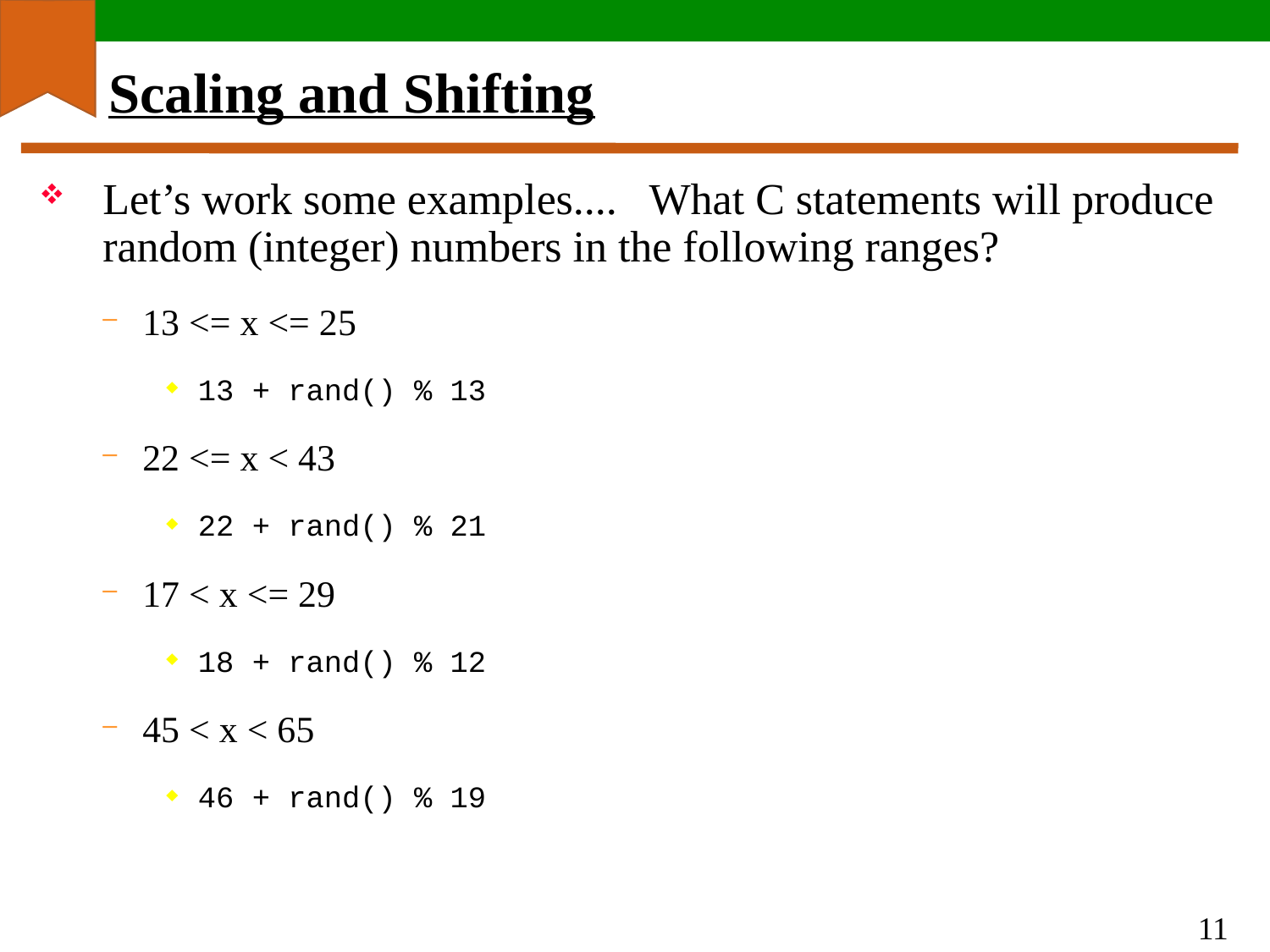

# Scaling and Shifting
Let’s work some examples....   What C statements will produce random (integer) numbers in the following ranges?
13 <= x <= 25
13 + rand() % 13
22 <= x < 43
22 + rand() % 21
17 < x <= 29
18 + rand() % 12
45 < x < 65
46 + rand() % 19

11